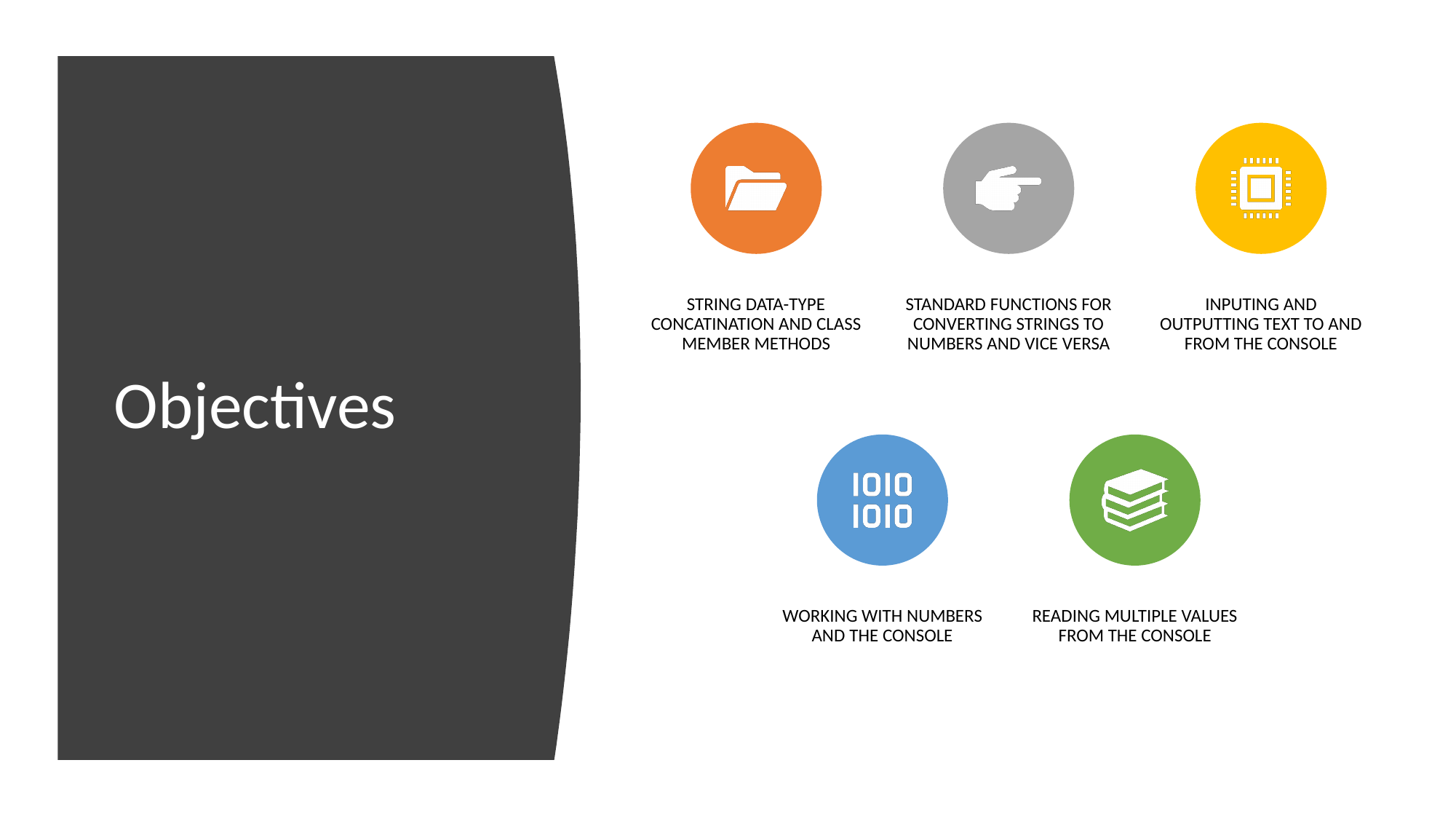

String data-type concatination and class member methods
Standard functions for converting strings to numbers and vice versa
Inputing and outputting text to and from the console
Working with numbers and the console
Reading multiple values from the console

# Objectives